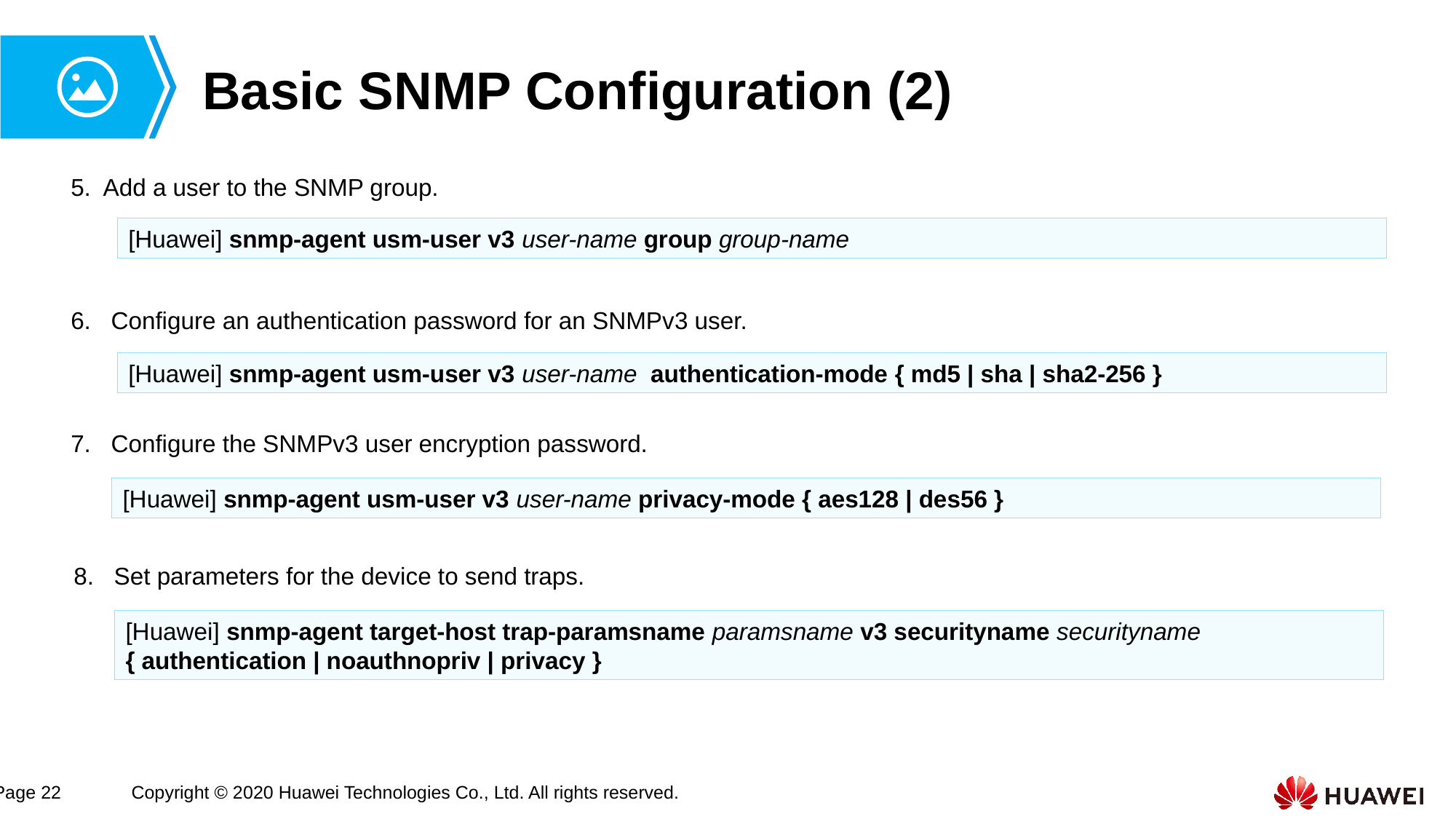

# Basic SNMP Configuration (2)
5.  Add a user to the SNMP group.
[Huawei] snmp-agent usm-user v3 user-name group group-name
6.   Configure an authentication password for an SNMPv3 user.
[Huawei] snmp-agent usm-user v3 user-name  authentication-mode { md5 | sha | sha2-256 }
7.   Configure the SNMPv3 user encryption password.
[Huawei] snmp-agent usm-user v3 user-name privacy-mode { aes128 | des56 }
8.   Set parameters for the device to send traps.
[Huawei] snmp-agent target-host trap-paramsname paramsname v3 securityname securityname { authentication | noauthnopriv | privacy }